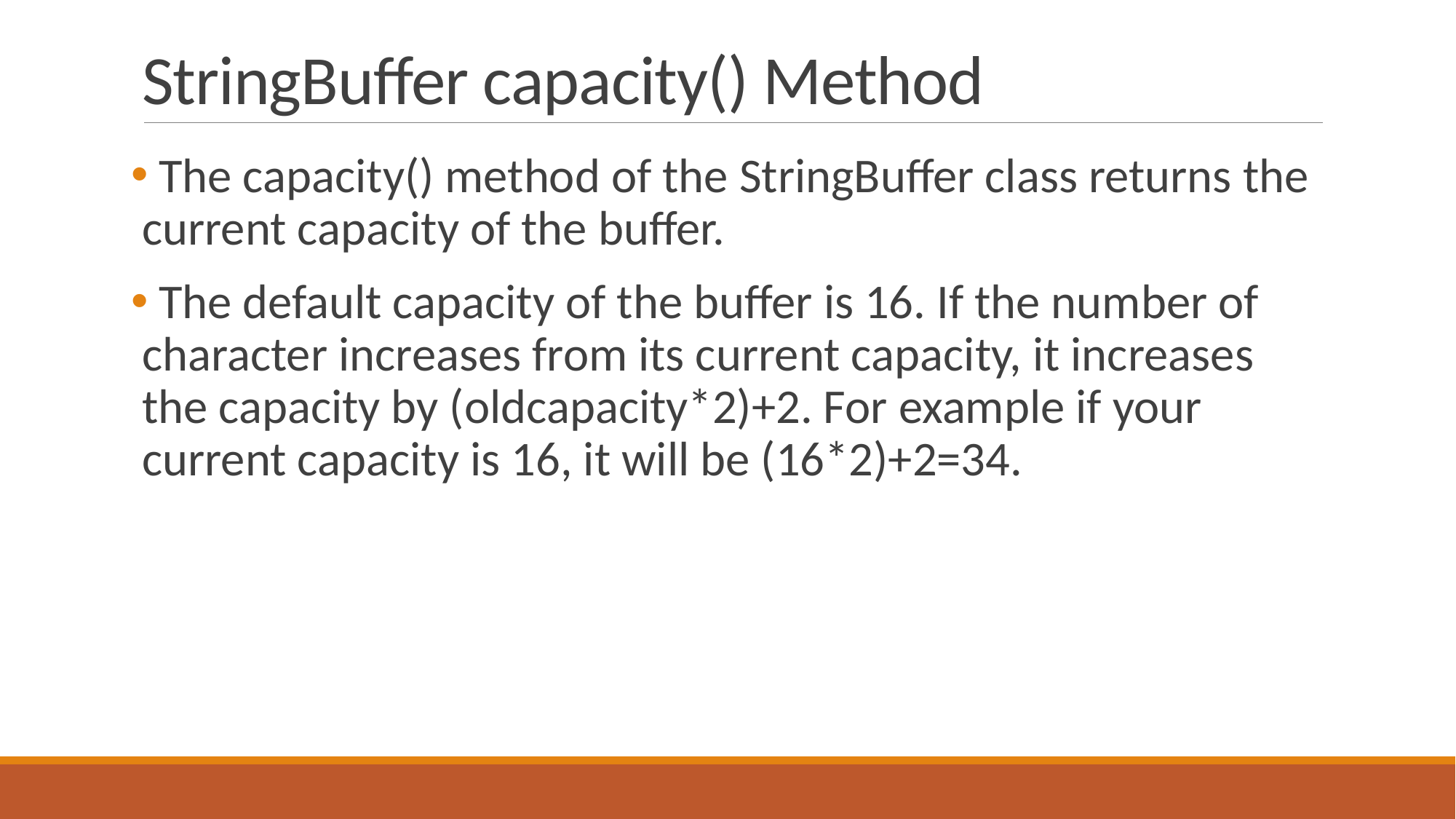

# StringBuffer capacity() Method
 The capacity() method of the StringBuffer class returns the current capacity of the buffer.
 The default capacity of the buffer is 16. If the number of character increases from its current capacity, it increases the capacity by (oldcapacity*2)+2. For example if your current capacity is 16, it will be (16*2)+2=34.
36